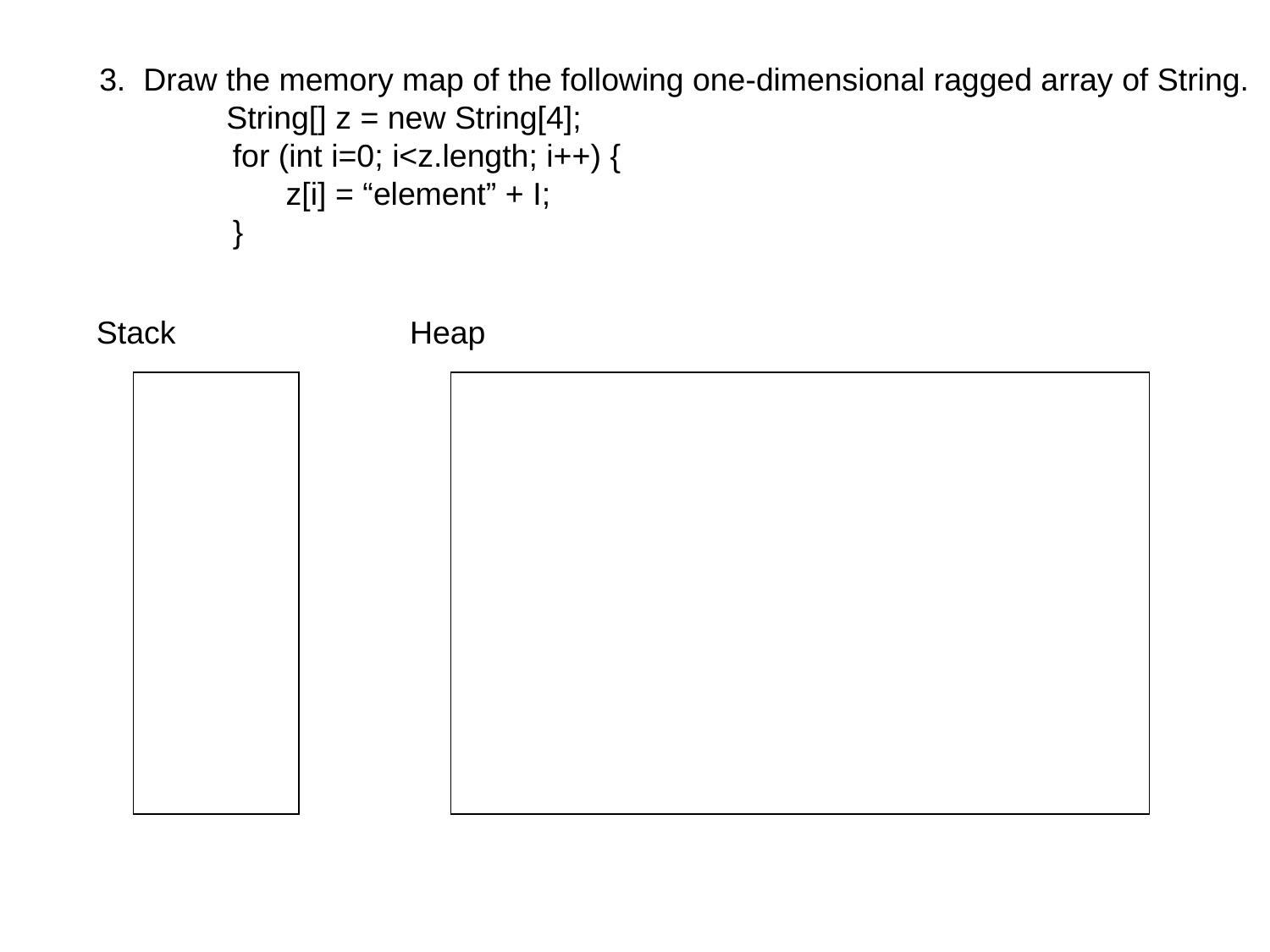

3.  Draw the memory map of the following one-dimensional ragged array of String.
	String[] z = new String[4];
               for (int i=0; i<z.length; i++) {
                     z[i] = “element” + I;
               }
Stack
Heap